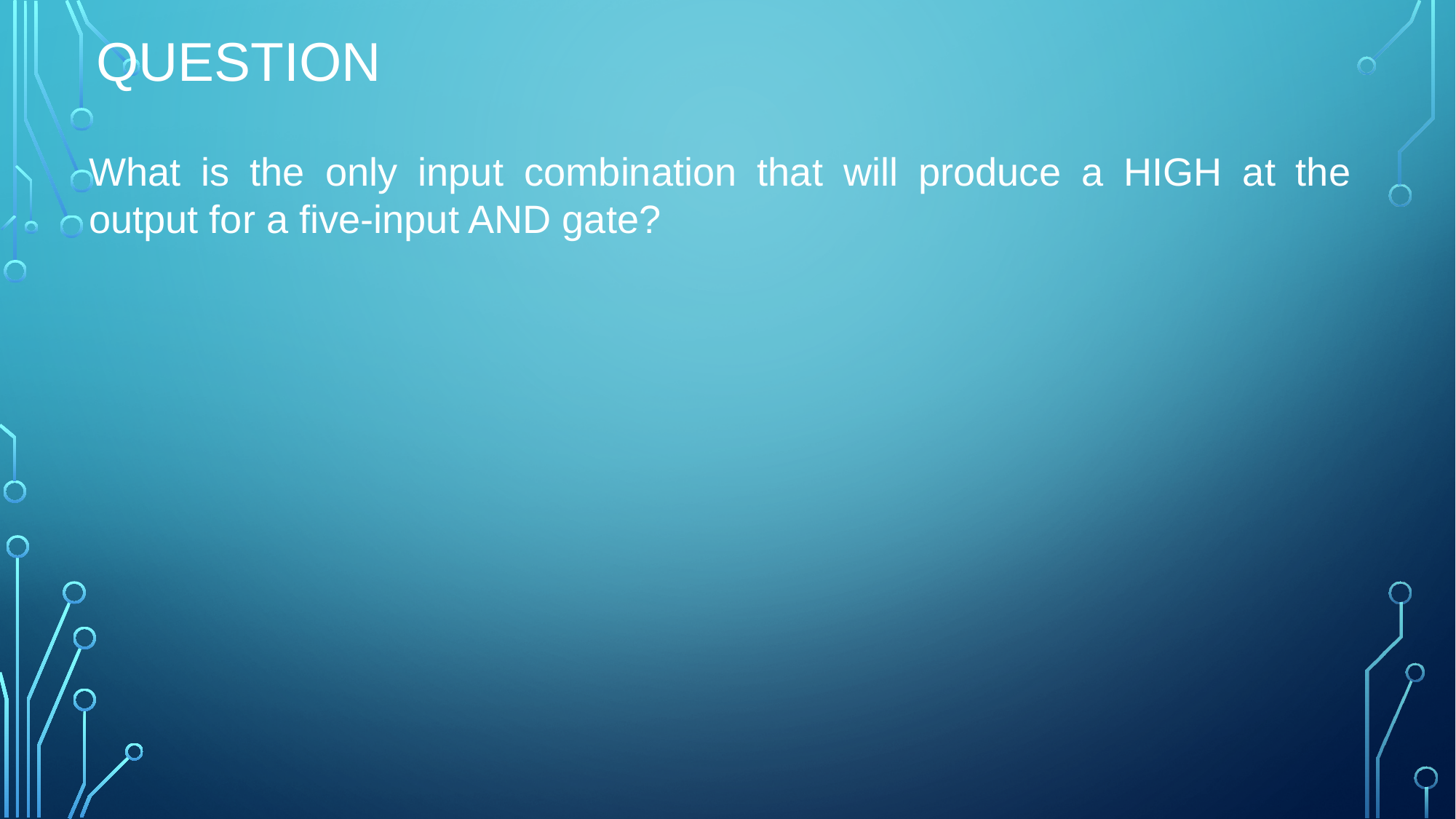

# Question
What is the only input combination that will produce a HIGH at the output for a five-input AND gate?